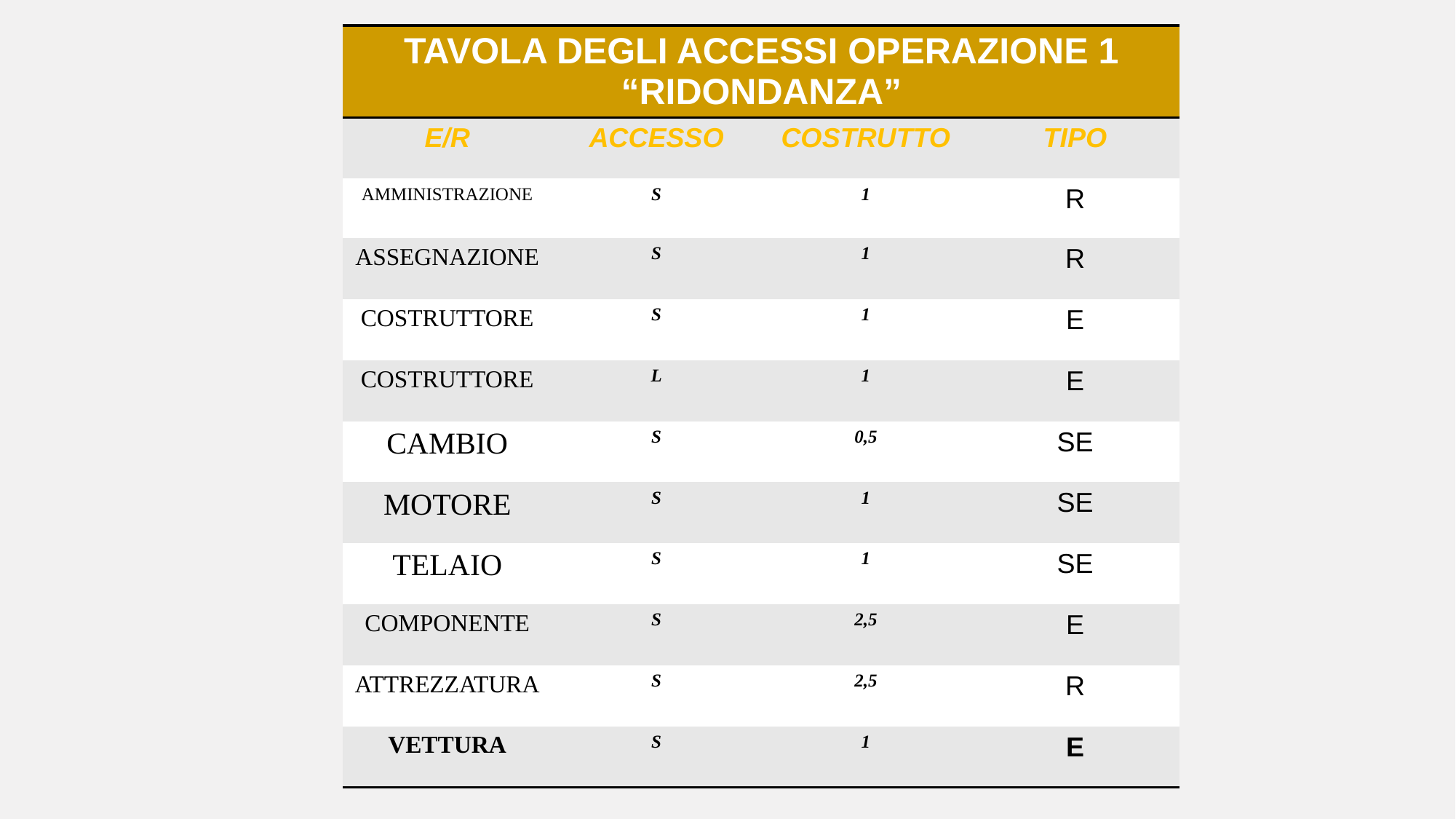

| TAVOLA DEGLI ACCESSI OPERAZIONE 1 “RIDONDANZA” |  |  |  |
| --- | --- | --- | --- |
| E/R | ACCESSO | COSTRUTTO | TIPO |
| AMMINISTRAZIONE | S | 1 | R |
| ASSEGNAZIONE | S | 1 | R |
| COSTRUTTORE | S | 1 | E |
| COSTRUTTORE | L | 1 | E |
| CAMBIO | S | 0,5 | SE |
| MOTORE | S | 1 | SE |
| TELAIO | S | 1 | SE |
| COMPONENTE | S | 2,5 | E |
| ATTREZZATURA | S | 2,5 | R |
| VETTURA | S | 1 | E |